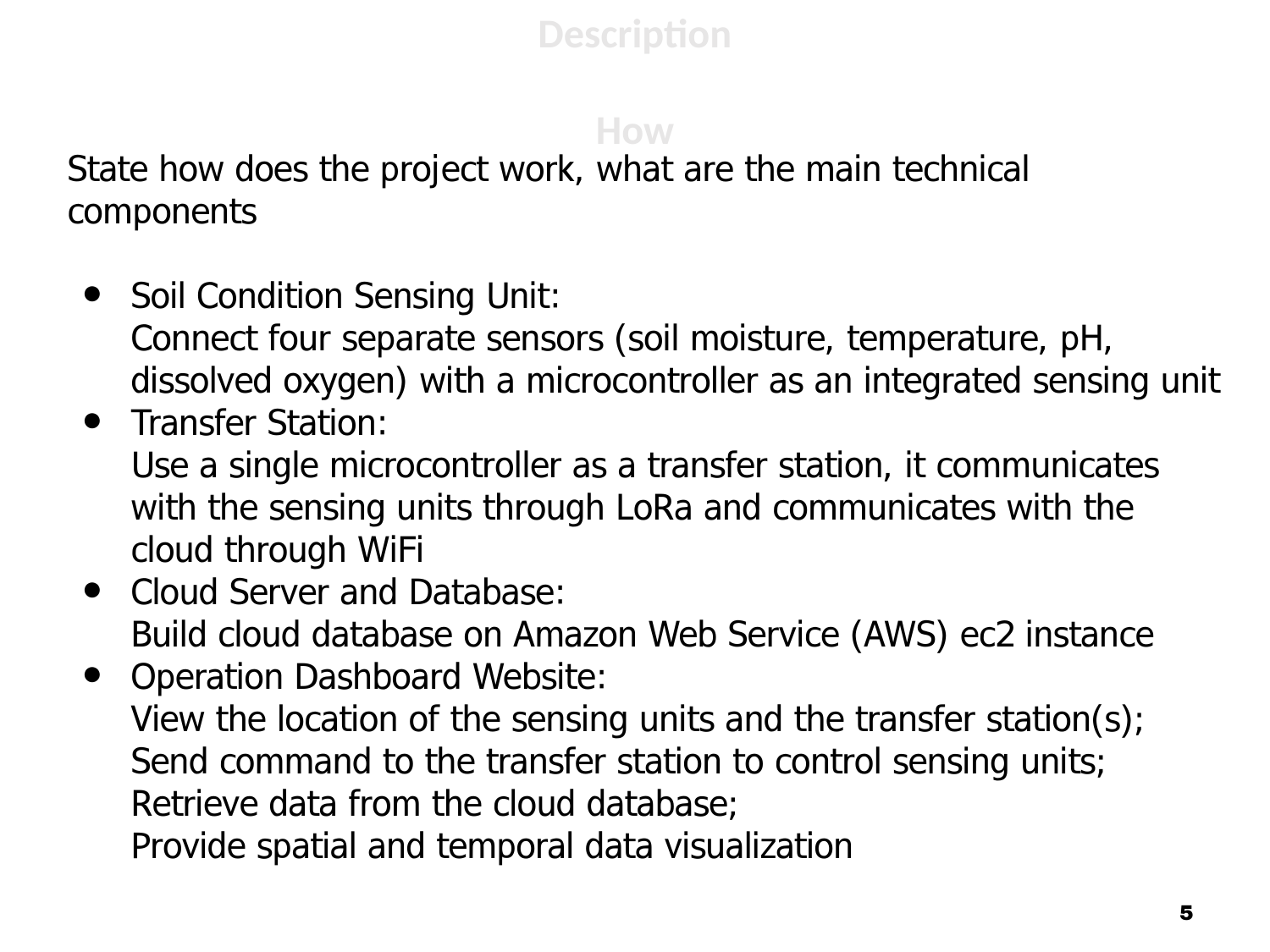

Description
How

State how does the project work, what are the main technical components

Soil Condition Sensing Unit:
Connect four separate sensors (soil moisture, temperature, pH, dissolved oxygen) with a microcontroller as an integrated sensing unit
Transfer Station:
Use a single microcontroller as a transfer station, it communicates with the sensing units through LoRa and communicates with the cloud through WiFi
Cloud Server and Database:
Build cloud database on Amazon Web Service (AWS) ec2 instance
Operation Dashboard Website:
View the location of the sensing units and the transfer station(s);
Send command to the transfer station to control sensing units;
Retrieve data from the cloud database;
Provide spatial and temporal data visualization
5